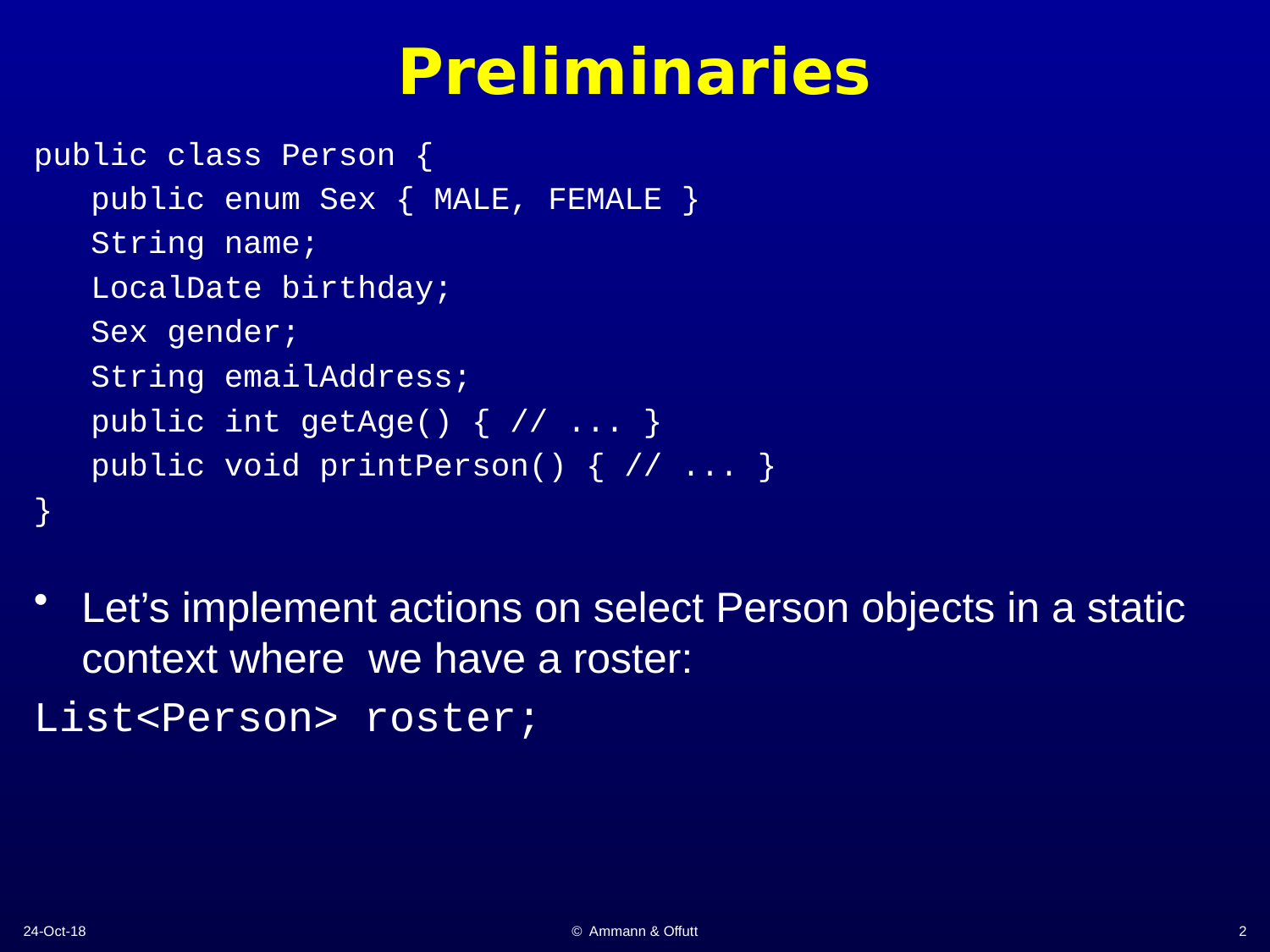

# Preliminaries
public class Person {
   public enum Sex { MALE, FEMALE }
   String name;
   LocalDate birthday;
   Sex gender;
   String emailAddress;
   public int getAge() { // ... }
   public void printPerson() { // ... }
}

Let’s implement actions on select Person objects in a static context where  we have a roster:
List<Person> roster;

24-Oct-18
©  Ammann & Offutt
2